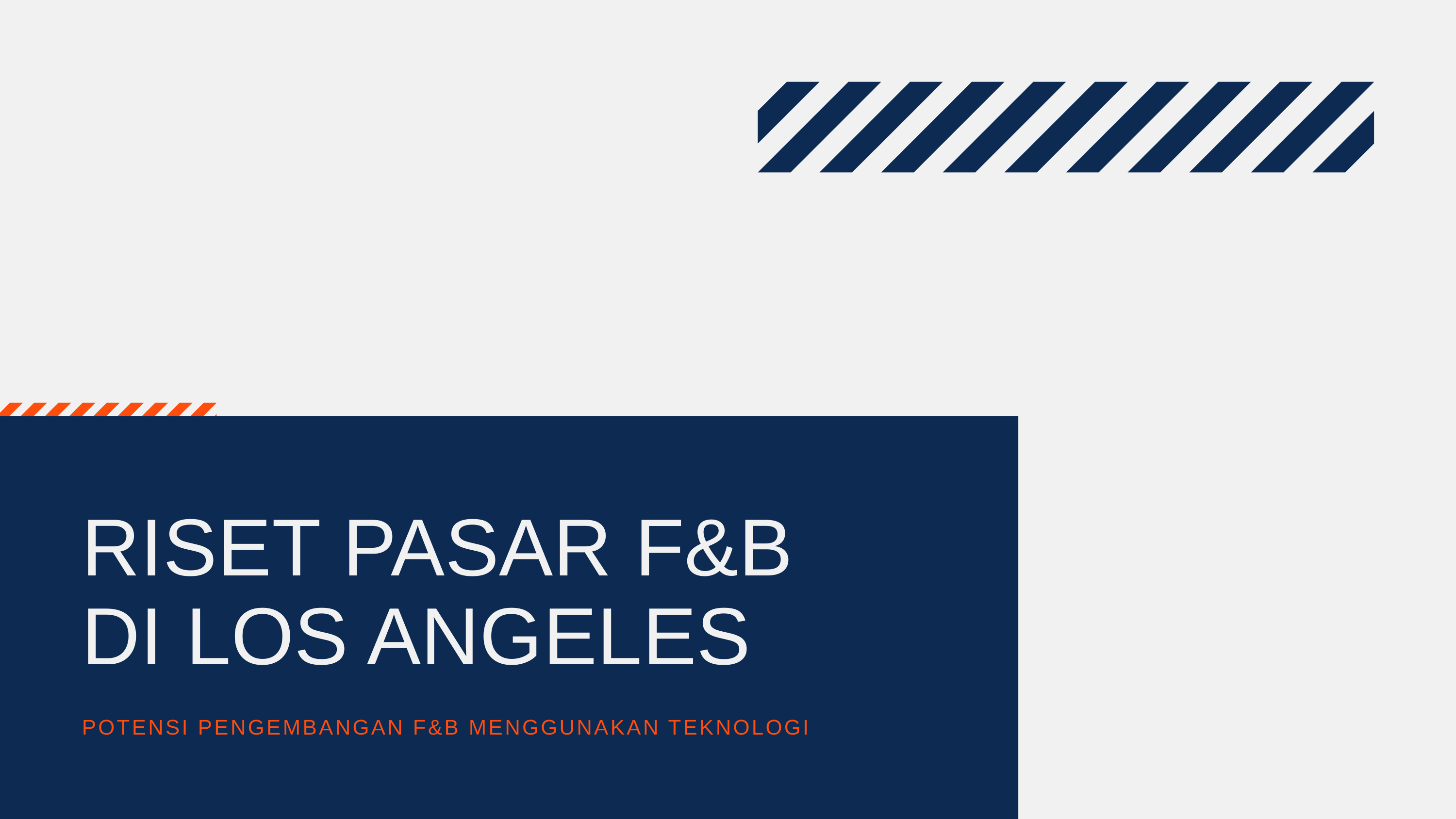

RISET PASAR F&B
DI LOS ANGELES
POTENSI PENGEMBANGAN F&B MENGGUNAKAN TEKNOLOGI